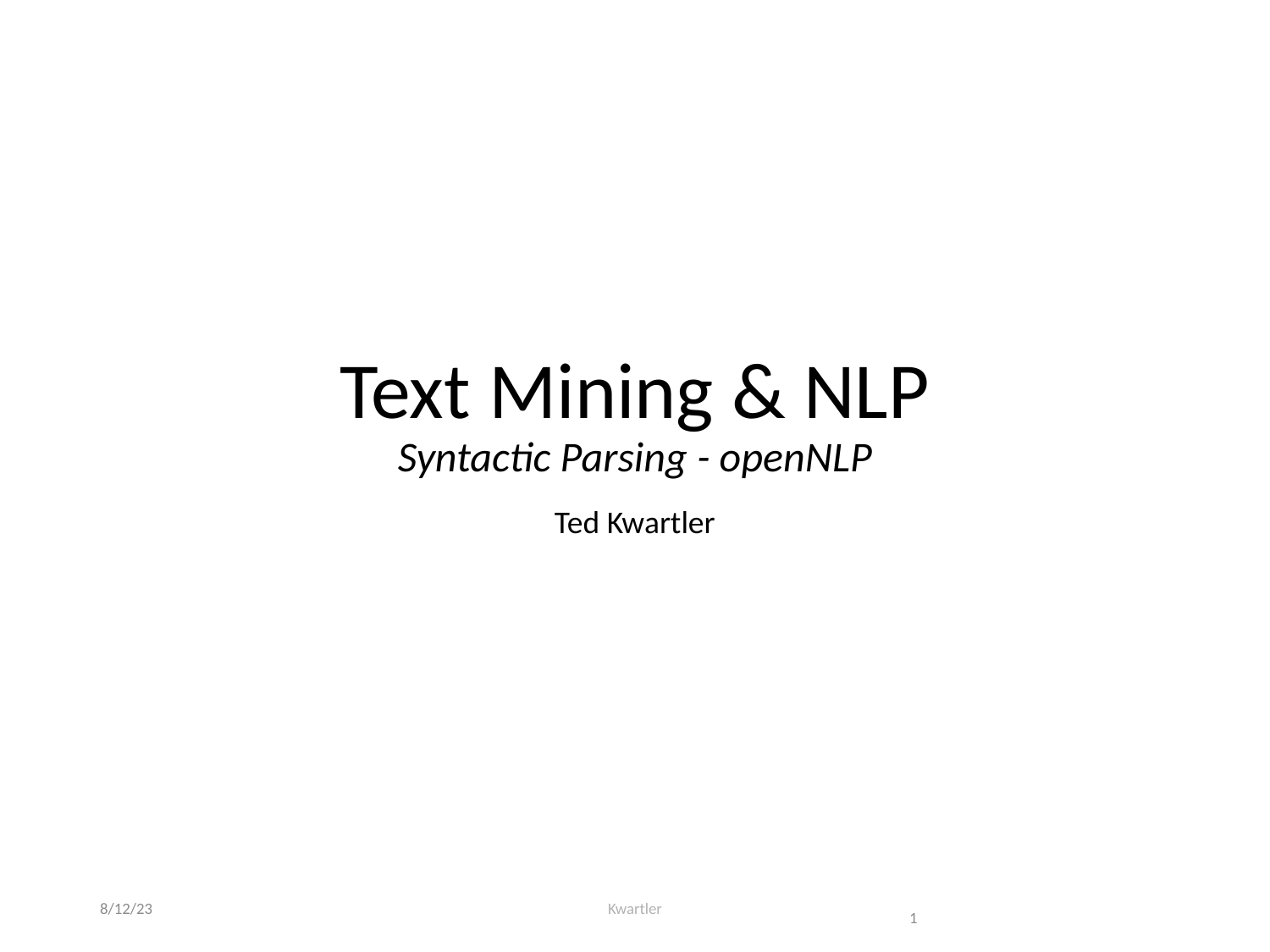

# Text Mining & NLP Syntactic Parsing - openNLP
Ted Kwartler
8/12/23
Kwartler
1